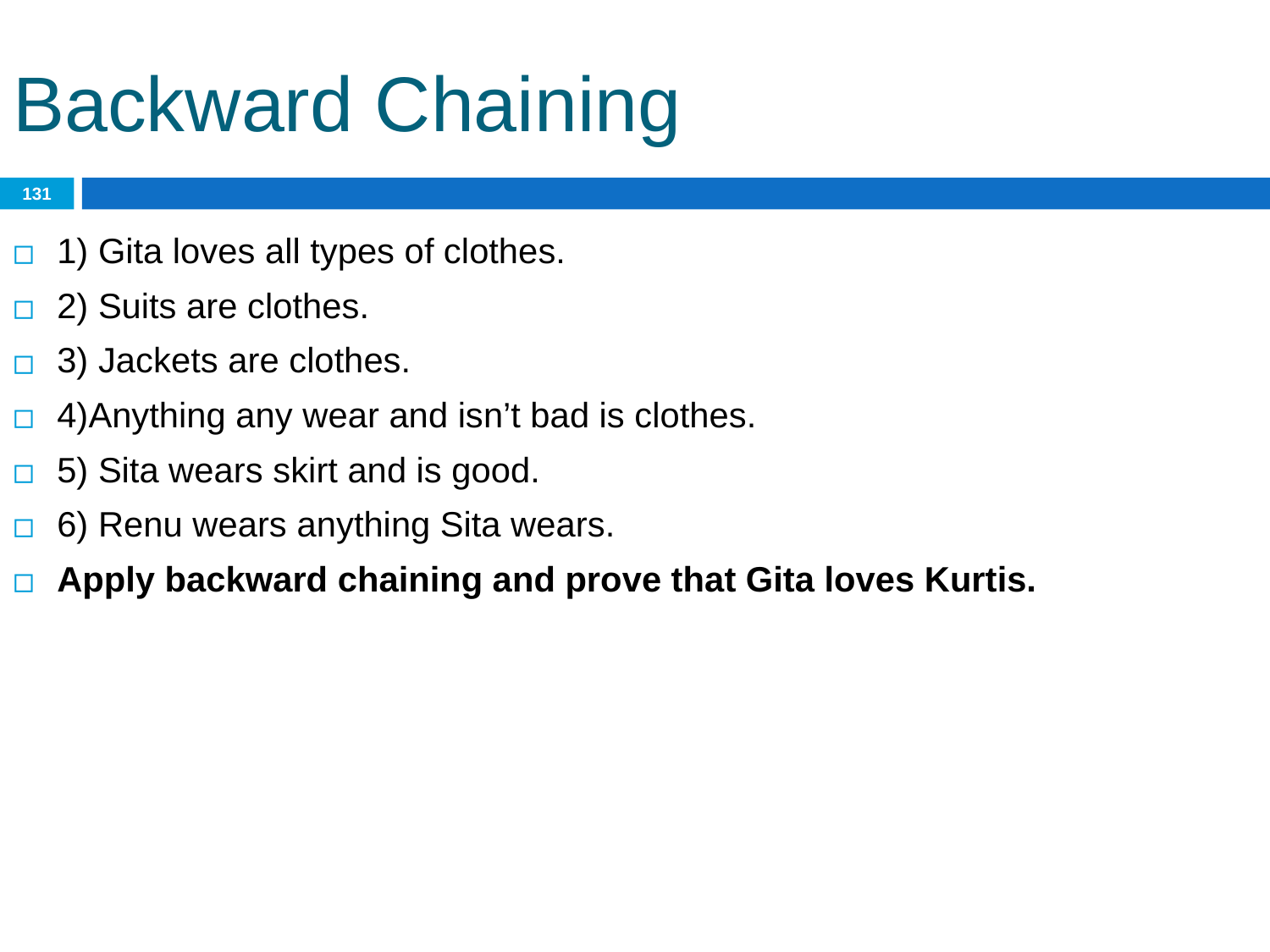

# Backward Chaining
131
1) Gita loves all types of clothes.
2) Suits are clothes.
3) Jackets are clothes.
4)Anything any wear and isn’t bad is clothes.
5) Sita wears skirt and is good.
6) Renu wears anything Sita wears.
Apply backward chaining and prove that Gita loves Kurtis.